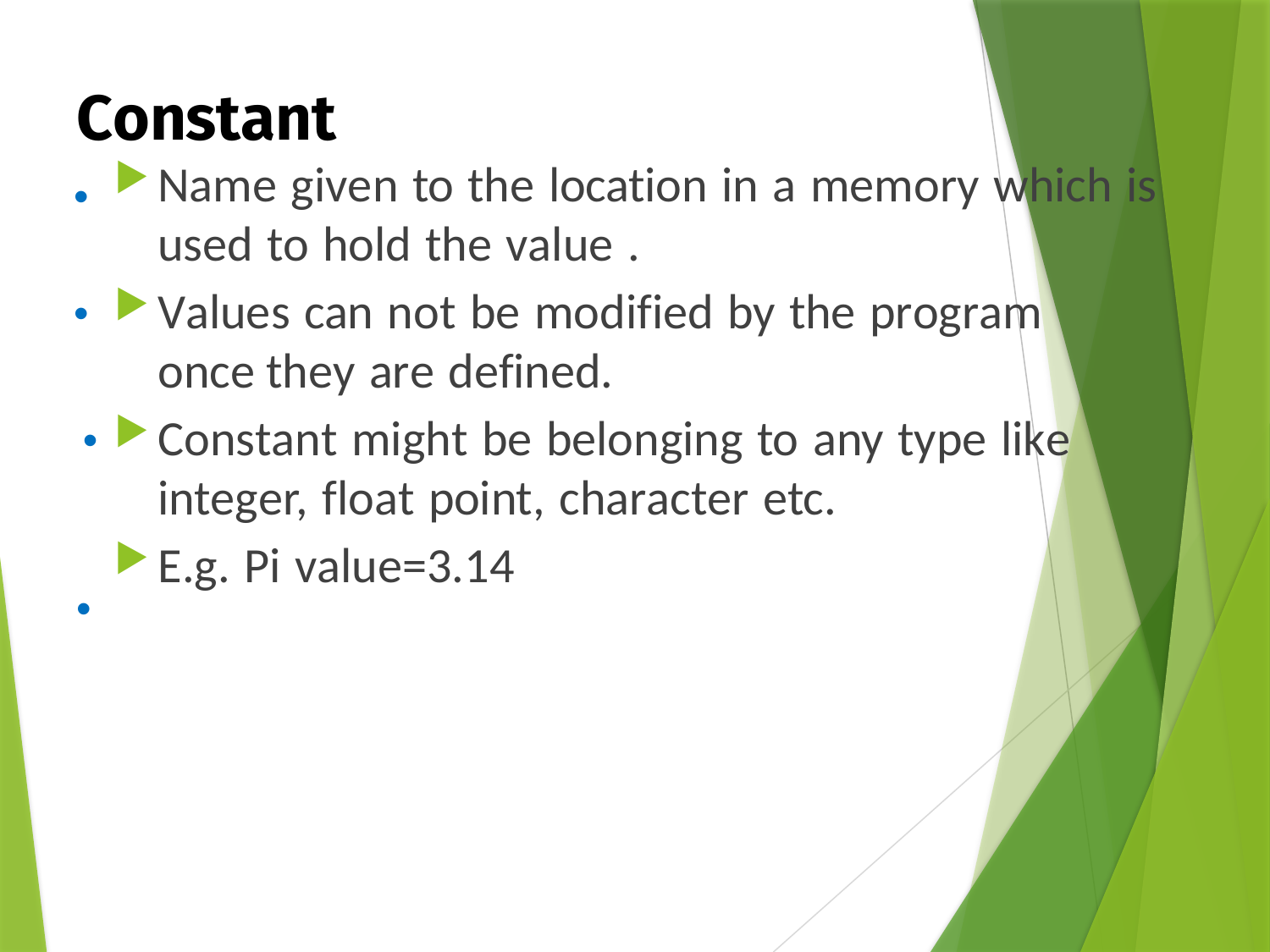

# Constant
Name given to the location in a memory which is used to hold the value .
Values can not be modified by the program once they are defined.
Constant might be belonging to any type like integer, float point, character etc.
E.g. Pi value=3.14
•
•
•
•